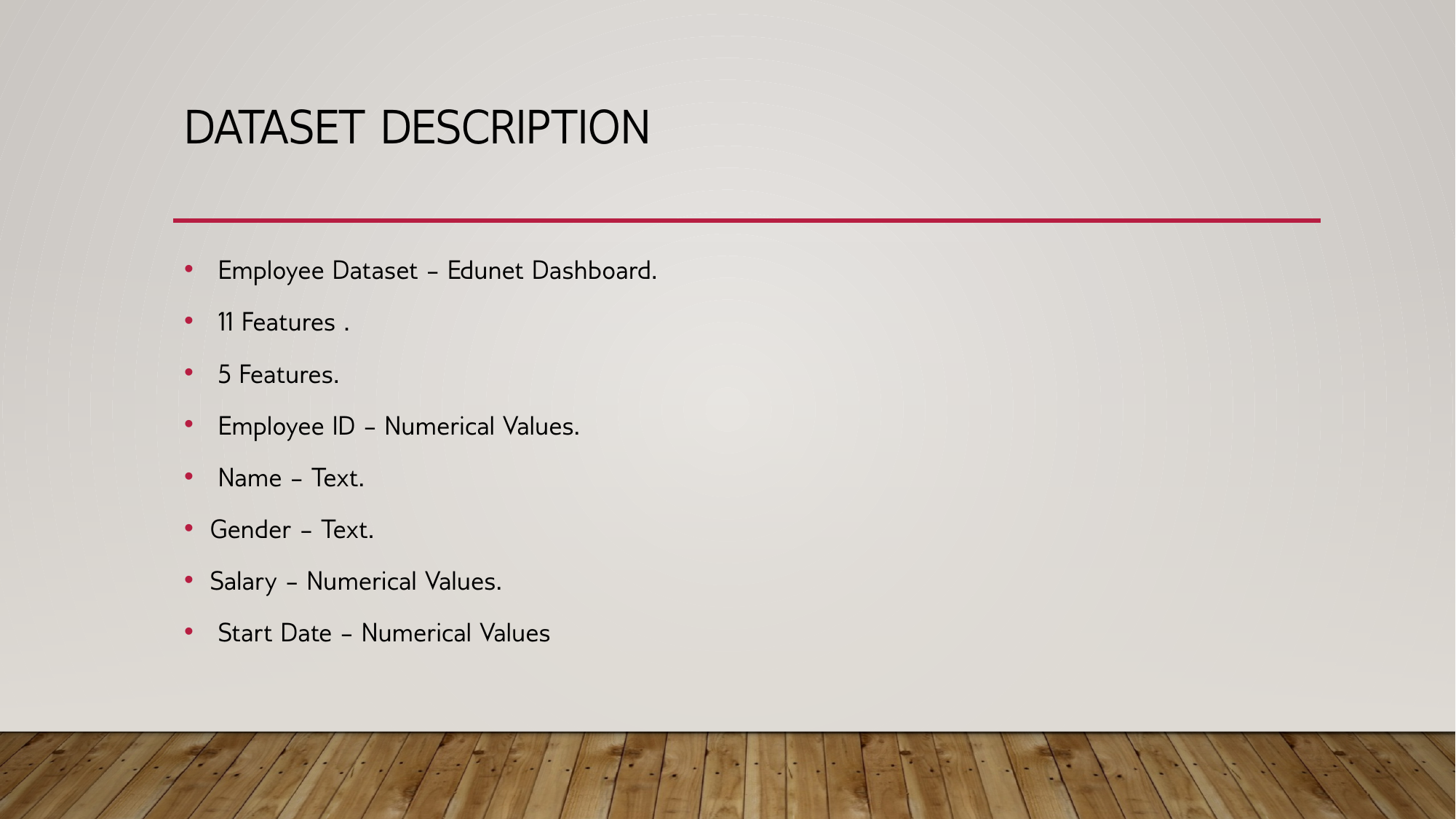

# DATASET DESCRIPTION
 Employee Dataset – Edunet Dashboard.
 11 Features .
 5 Features.
 Employee ID – Numerical Values.
 Name – Text.
Gender – Text.
Salary – Numerical Values.
 Start Date – Numerical Values